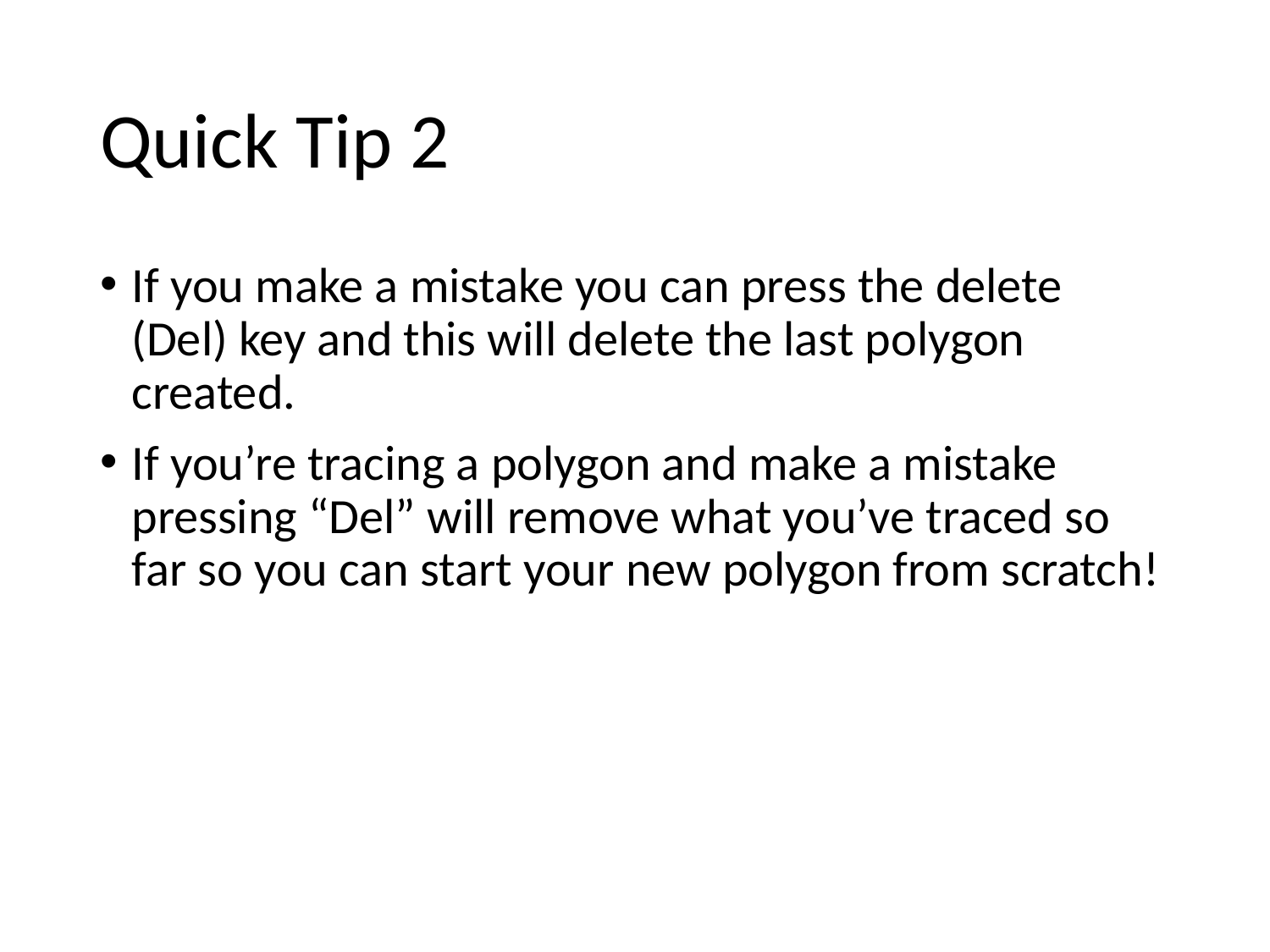

# Quick Tip 2
If you make a mistake you can press the delete (Del) key and this will delete the last polygon created.
If you’re tracing a polygon and make a mistake pressing “Del” will remove what you’ve traced so far so you can start your new polygon from scratch!